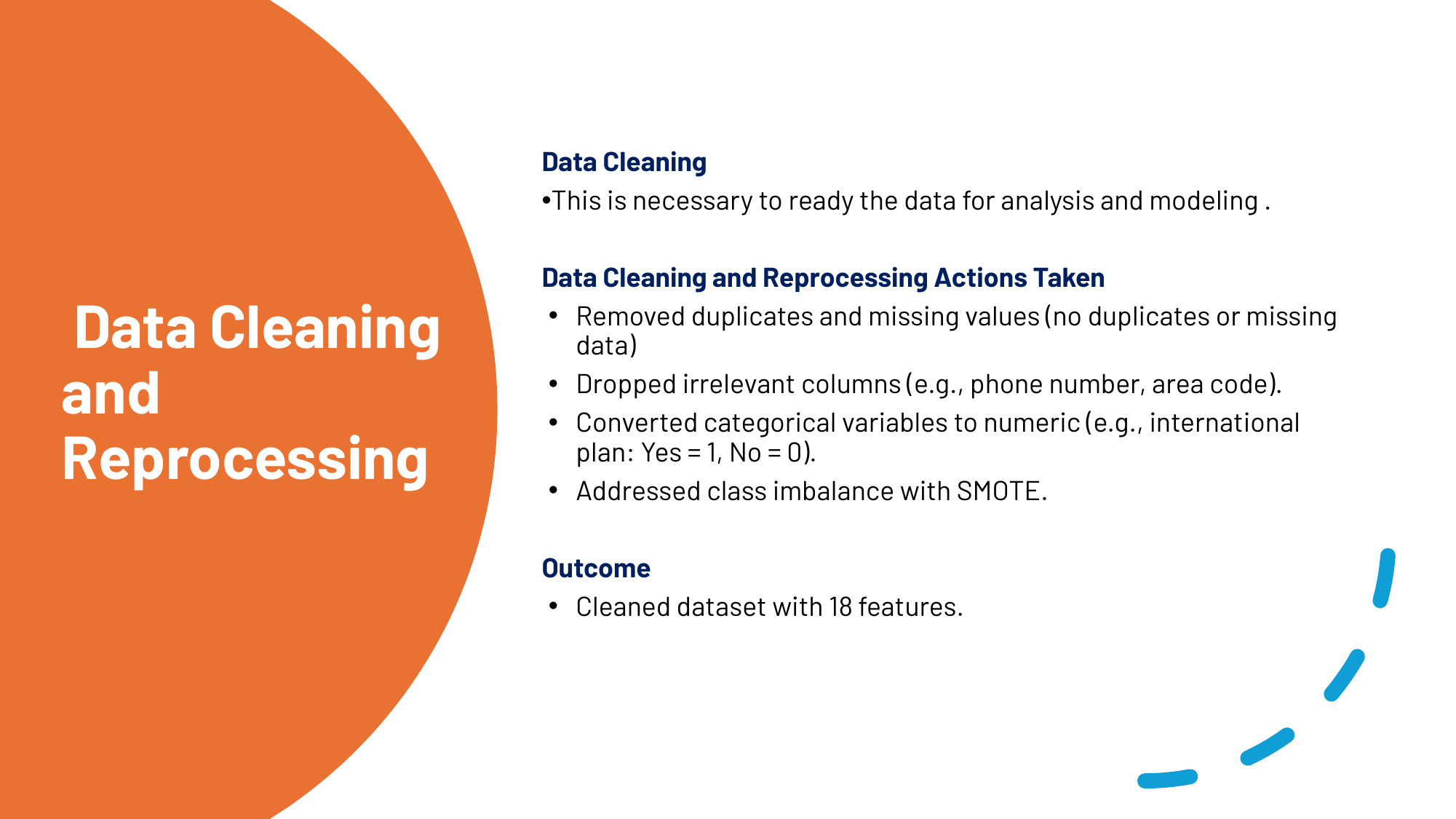

Data Cleaning
This is necessary to ready the data for analysis and modeling .

Data Cleaning and Reprocessing Actions Taken
Removed duplicates and missing values (no duplicates or missing data)
Dropped irrelevant columns (e.g., phone number, area code).
Converted categorical variables to numeric (e.g., international plan: Yes = 1, No = 0).
Addressed class imbalance with SMOTE.

Outcome
Cleaned dataset with 18 features.

 Data Cleaning and Reprocessing